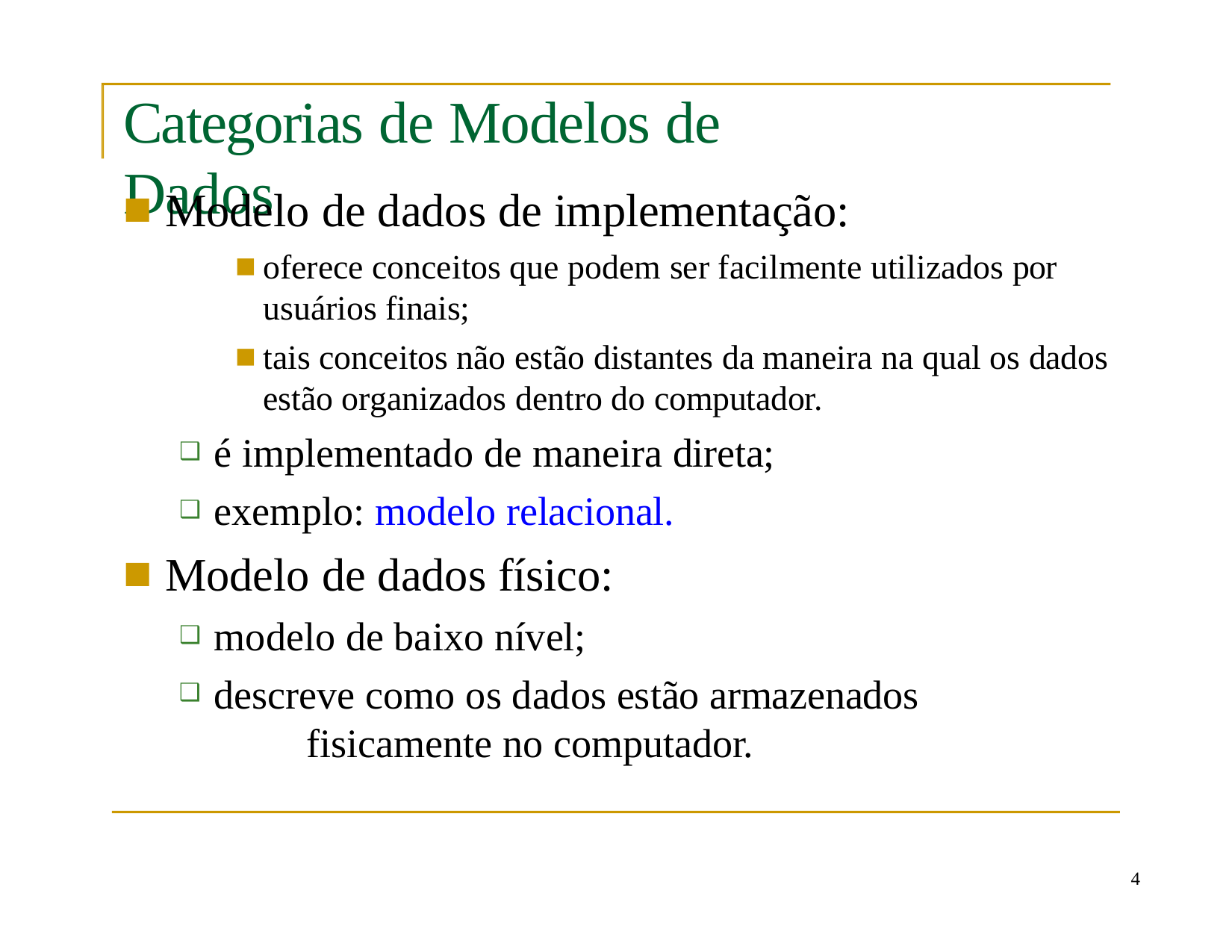

# Categorias de Modelos de Dados
Modelo de dados de implementação:
oferece conceitos que podem ser facilmente utilizados por usuários finais;
tais conceitos não estão distantes da maneira na qual os dados estão organizados dentro do computador.
é implementado de maneira direta;
exemplo: modelo relacional.
Modelo de dados físico:
modelo de baixo nível;
descreve como os dados estão armazenados 	fisicamente no computador.

4